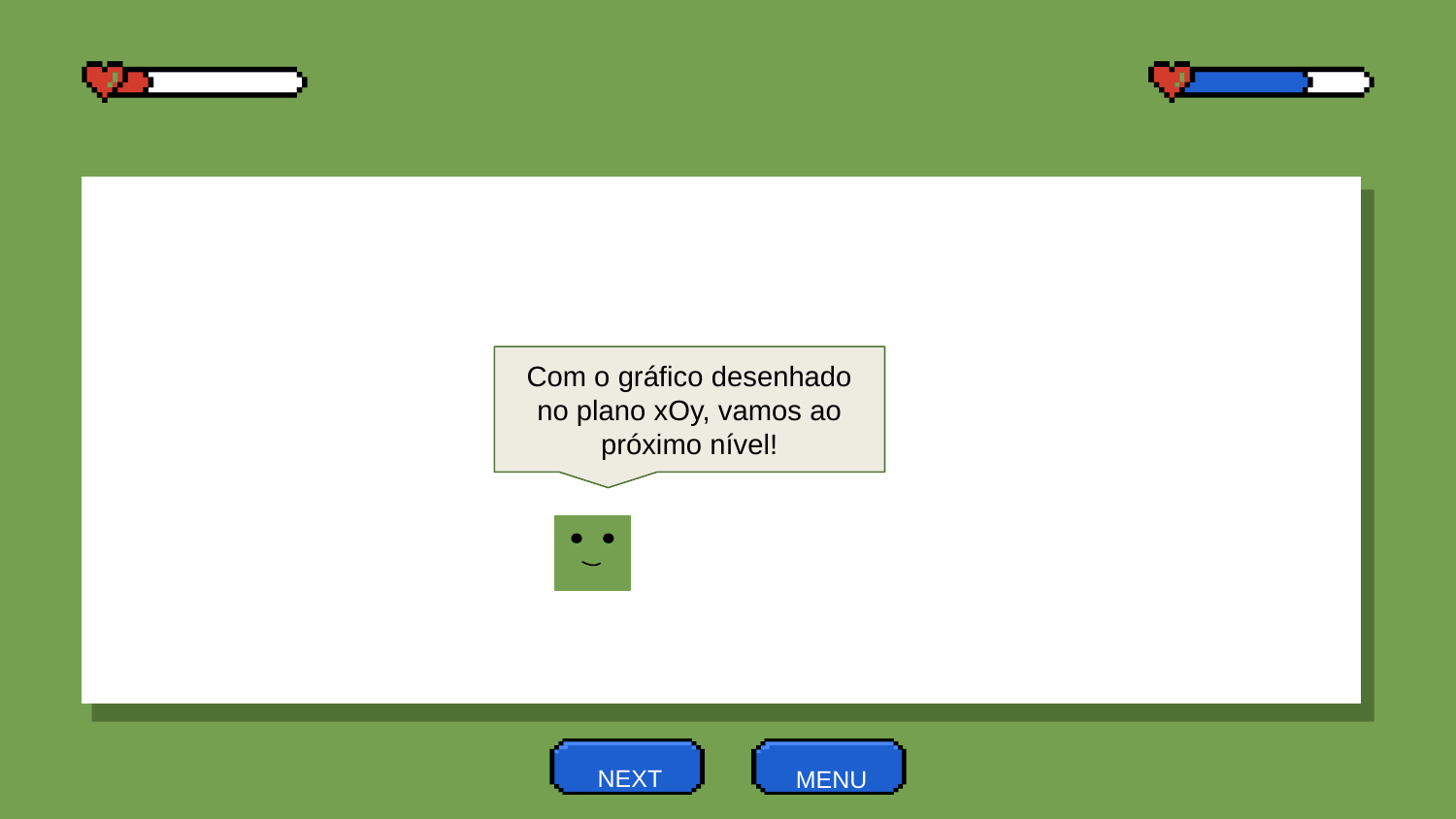

Com o gráfico desenhado no plano xOy, vamos ao próximo nível!

NEXT

MENU